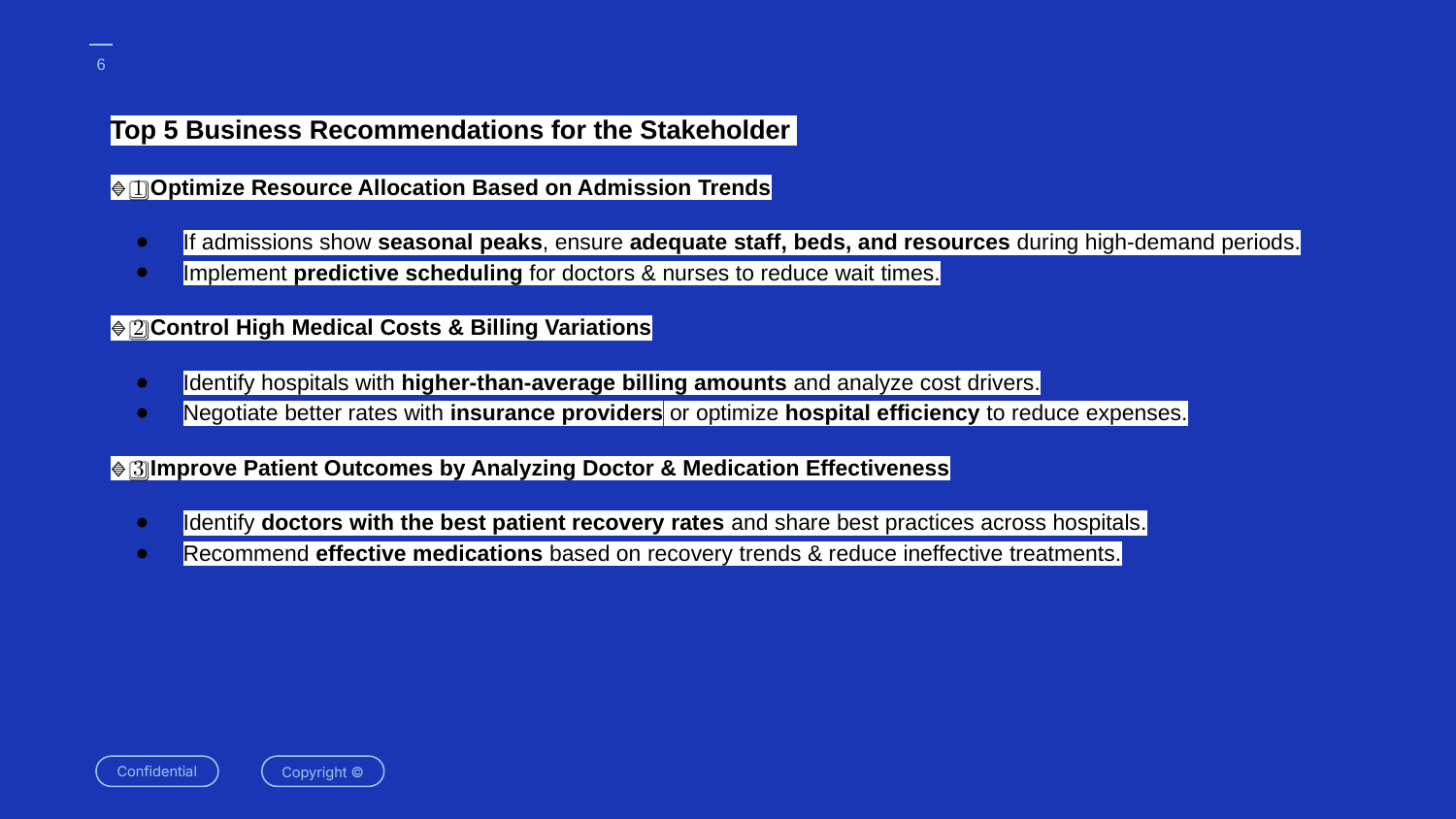

6
Top 5 Business Recommendations for the Stakeholder
🔹 1️⃣ Optimize Resource Allocation Based on Admission Trends
If admissions show seasonal peaks, ensure adequate staff, beds, and resources during high-demand periods.
Implement predictive scheduling for doctors & nurses to reduce wait times.
🔹 2️⃣ Control High Medical Costs & Billing Variations
Identify hospitals with higher-than-average billing amounts and analyze cost drivers.
Negotiate better rates with insurance providers or optimize hospital efficiency to reduce expenses.
🔹 3️⃣ Improve Patient Outcomes by Analyzing Doctor & Medication Effectiveness
Identify doctors with the best patient recovery rates and share best practices across hospitals.
Recommend effective medications based on recovery trends & reduce ineffective treatments.